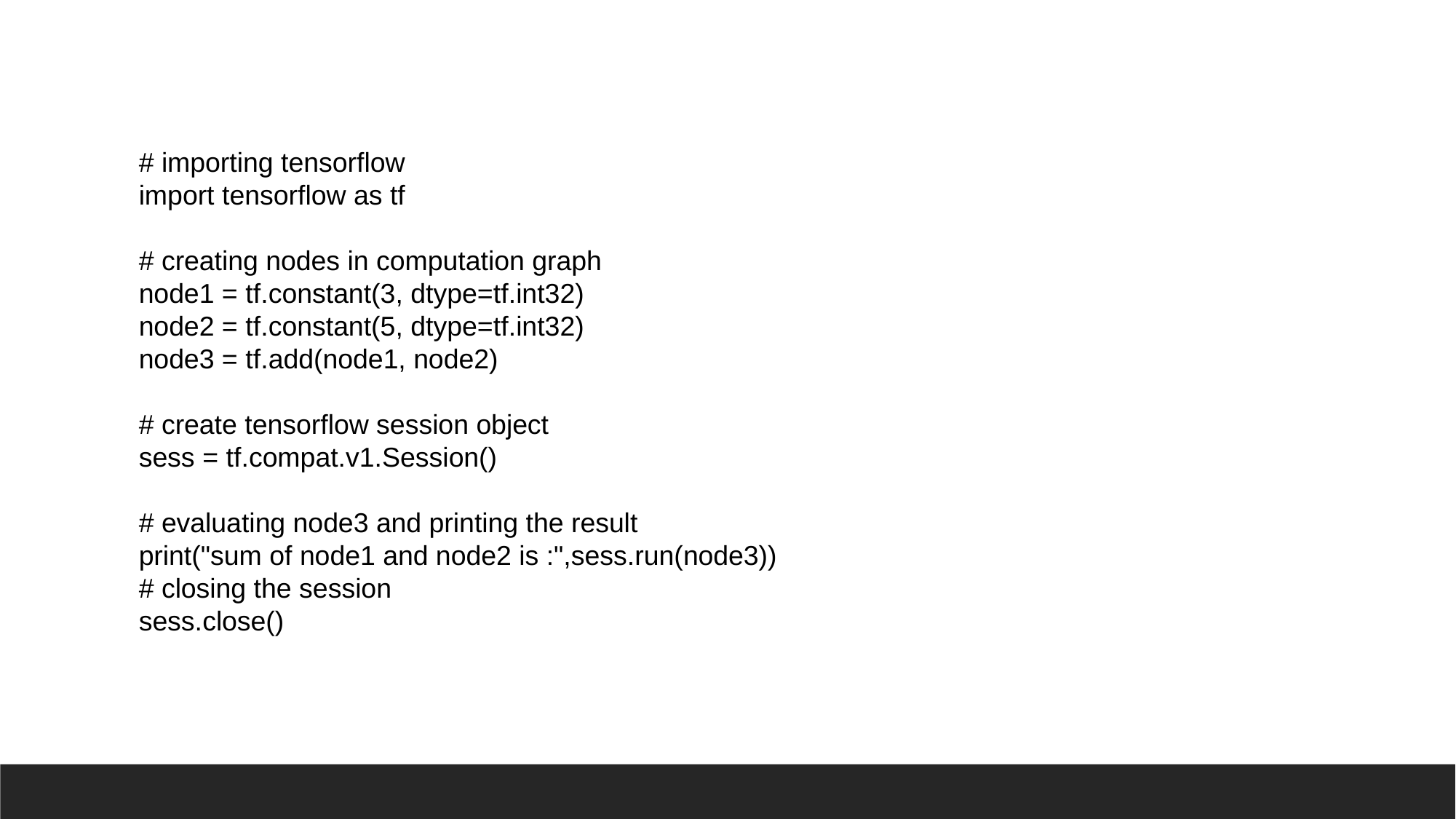

# importing tensorflow
import tensorflow as tf

# creating nodes in computation graph
node1 = tf.constant(3, dtype=tf.int32)
node2 = tf.constant(5, dtype=tf.int32)
node3 = tf.add(node1, node2)

# create tensorflow session object
sess = tf.compat.v1.Session()

# evaluating node3 and printing the result
print("sum of node1 and node2 is :",sess.run(node3))
# closing the session
sess.close()